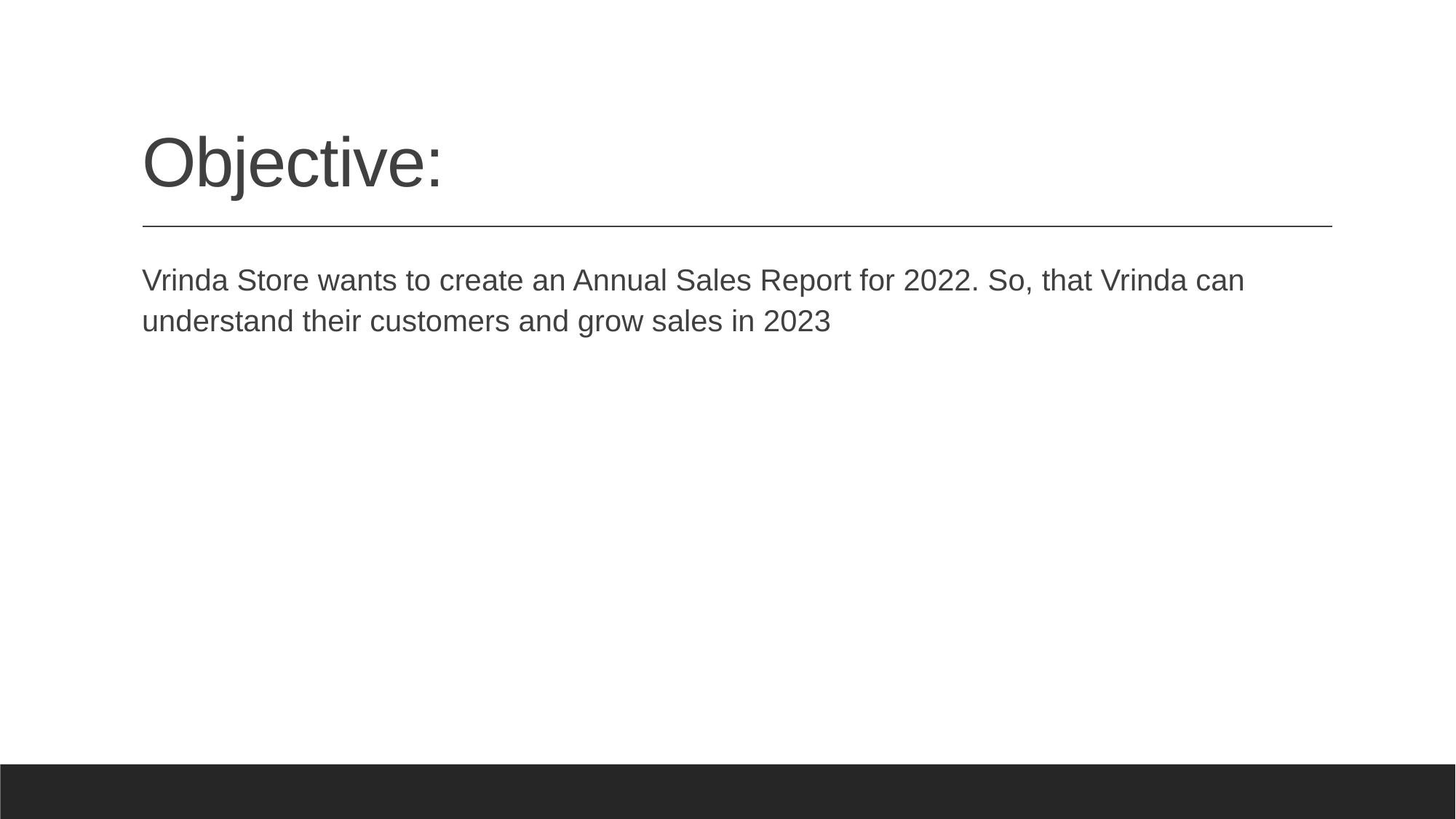

# Objective:
Vrinda Store wants to create an Annual Sales Report for 2022. So, that Vrinda can understand their customers and grow sales in 2023